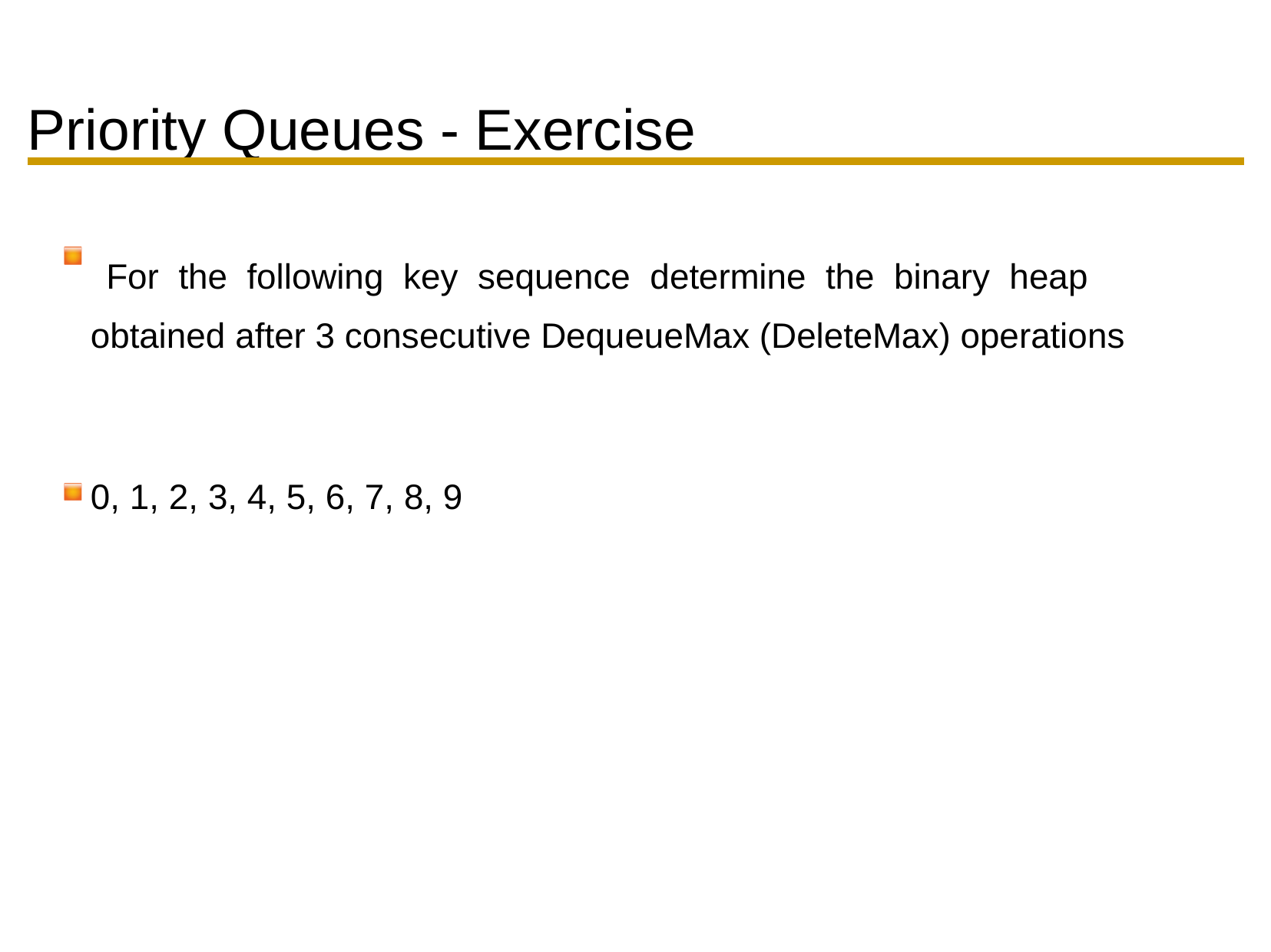

# Priority Queues - Exercise

For  the  following  key  sequence  determine  the  binary  heap  obtained after 3 consecutive DequeueMax (DeleteMax) operations

0, 1, 2, 3, 4, 5, 6, 7, 8, 9